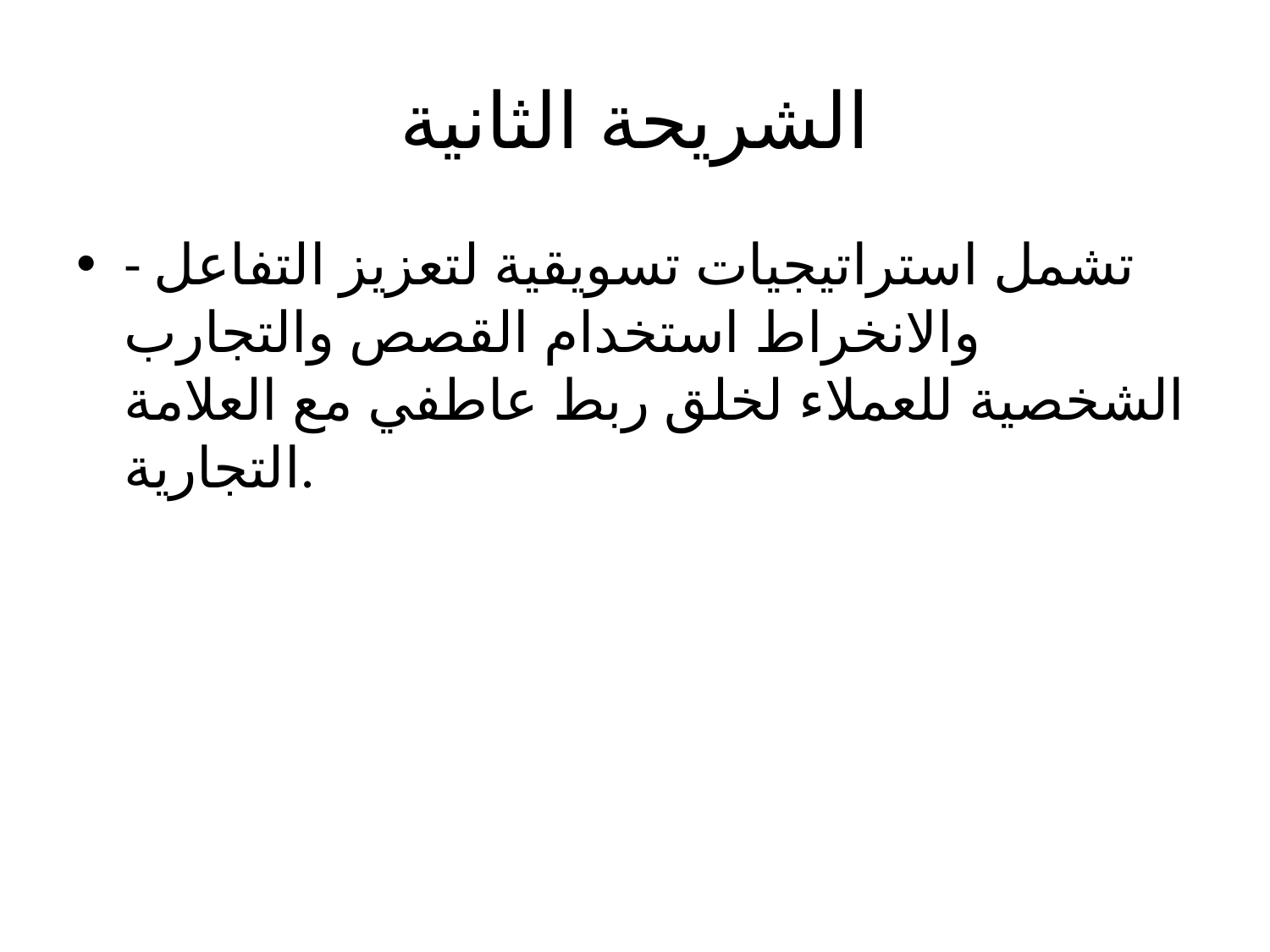

# الشريحة الثانية
- تشمل استراتيجيات تسويقية لتعزيز التفاعل والانخراط استخدام القصص والتجارب الشخصية للعملاء لخلق ربط عاطفي مع العلامة التجارية.